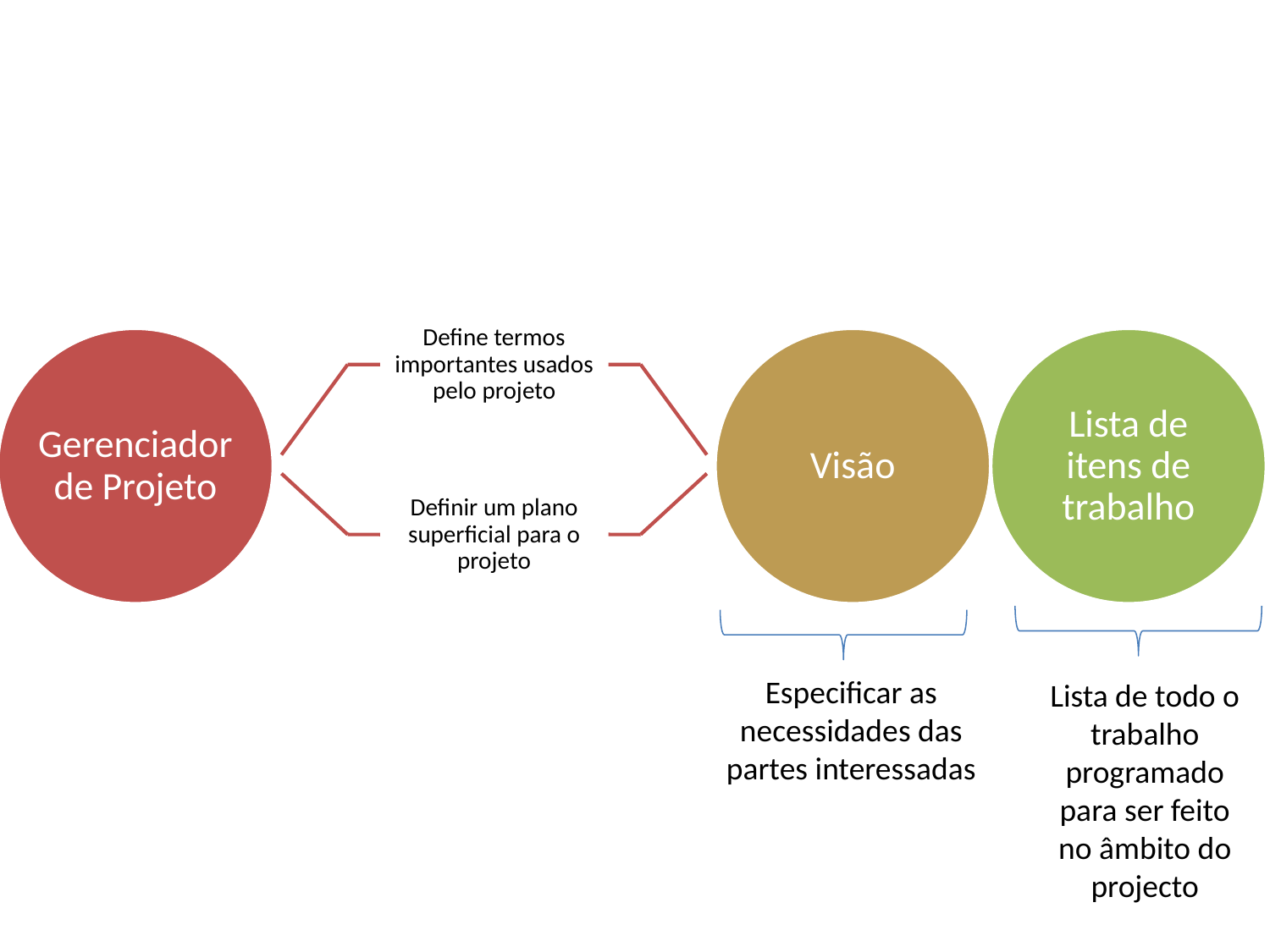

Gerenciador de Projeto
Define termos importantes usados ​​pelo projeto
Definir um plano superficial para o projeto
Visão
Lista de itens de trabalho

Especificar as necessidades das partes interessadas
Lista de todo o trabalho programado para ser feito no âmbito do projecto